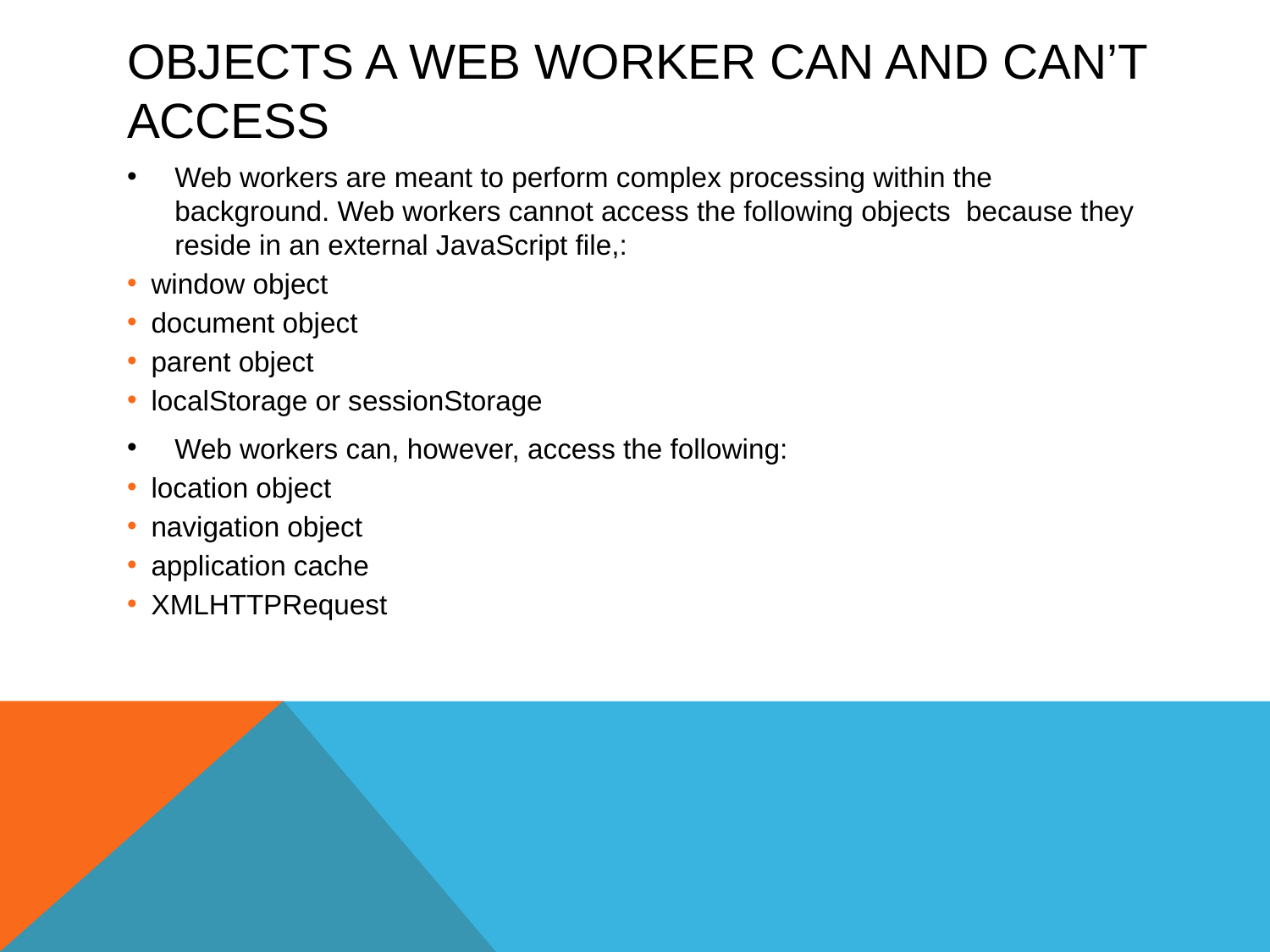

# Objects a web worker can and can’t access
Web workers are meant to perform complex processing within the background. Web workers cannot access the following objects  because they reside in an external JavaScript file,:
window object
document object
parent object
localStorage or sessionStorage
Web workers can, however, access the following:
location object
navigation object
application cache
XMLHTTPRequest